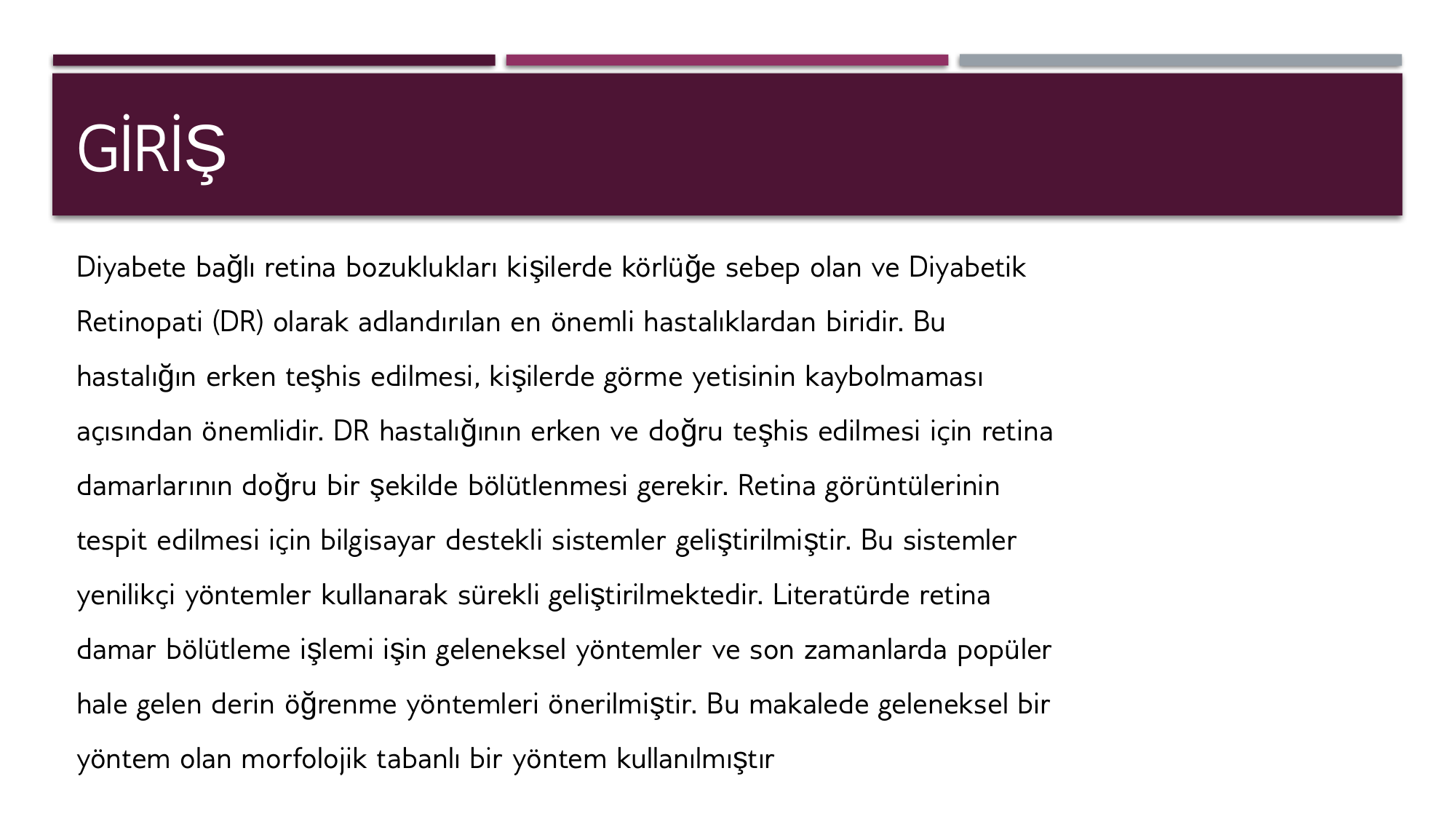

GİRİŞ
Diyabete bağlı retina bozuklukları kişilerde körlüğe sebep olan ve Diyabetik Retinopati (DR) olarak adlandırılan en önemli hastalıklardan biridir. Bu hastalığın erken teşhis edilmesi, kişilerde görme yetisinin kaybolmaması açısından önemlidir. DR hastalığının erken ve doğru teşhis edilmesi için retina damarlarının doğru bir şekilde bölütlenmesi gerekir. Retina görüntülerinin tespit edilmesi için bilgisayar destekli sistemler geliştirilmiştir. Bu sistemler yenilikçi yöntemler kullanarak sürekli geliştirilmektedir. Literatürde retina damar bölütleme işlemi işin geleneksel yöntemler ve son zamanlarda popüler hale gelen derin öğrenme yöntemleri önerilmiştir. Bu makalede geleneksel bir yöntem olan morfolojik tabanlı bir yöntem kullanılmıştır